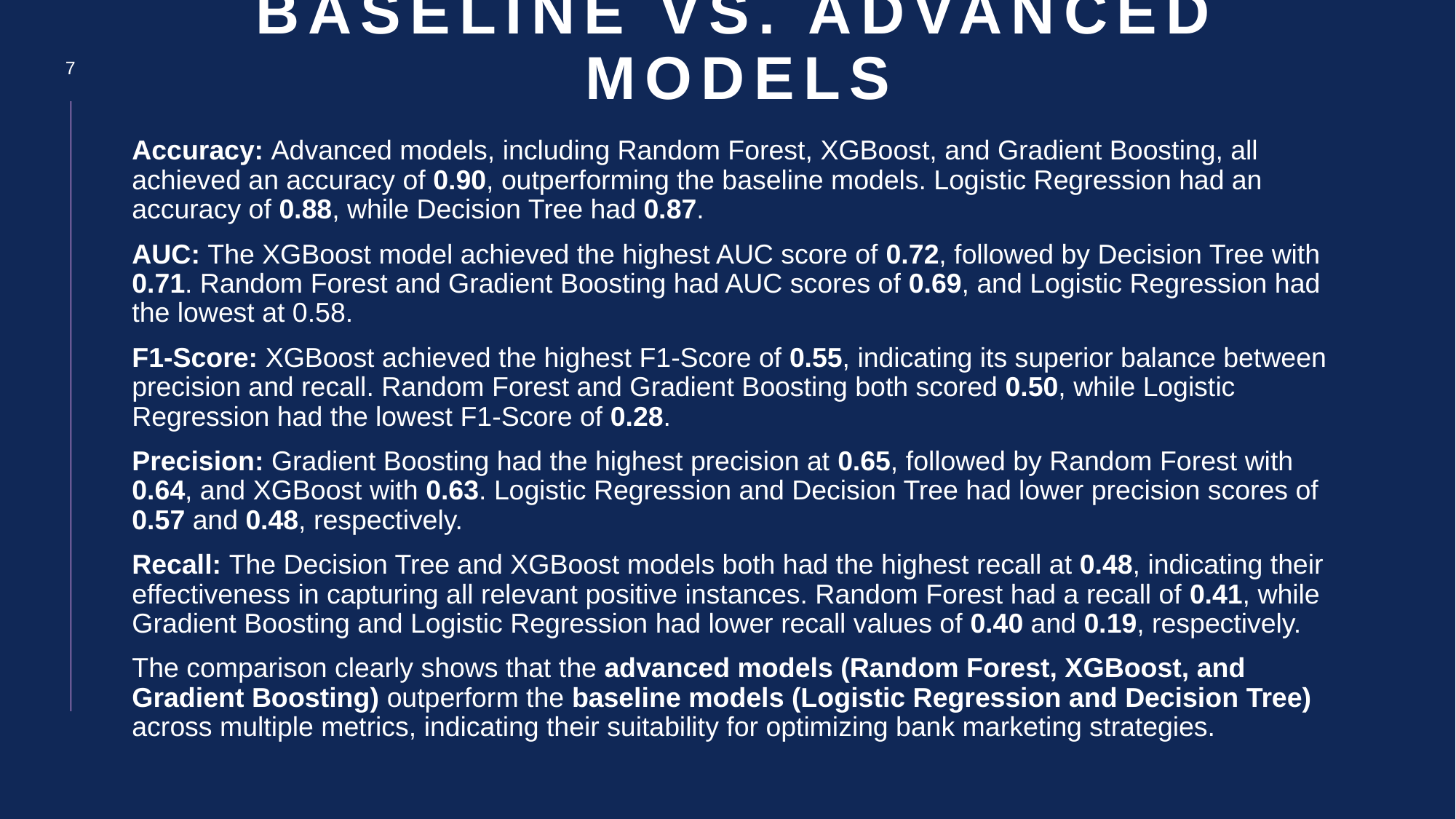

# Baseline vs. Advanced Models
7
Accuracy: Advanced models, including Random Forest, XGBoost, and Gradient Boosting, all achieved an accuracy of 0.90, outperforming the baseline models. Logistic Regression had an accuracy of 0.88, while Decision Tree had 0.87.
AUC: The XGBoost model achieved the highest AUC score of 0.72, followed by Decision Tree with 0.71. Random Forest and Gradient Boosting had AUC scores of 0.69, and Logistic Regression had the lowest at 0.58.
F1-Score: XGBoost achieved the highest F1-Score of 0.55, indicating its superior balance between precision and recall. Random Forest and Gradient Boosting both scored 0.50, while Logistic Regression had the lowest F1-Score of 0.28.
Precision: Gradient Boosting had the highest precision at 0.65, followed by Random Forest with 0.64, and XGBoost with 0.63. Logistic Regression and Decision Tree had lower precision scores of 0.57 and 0.48, respectively.
Recall: The Decision Tree and XGBoost models both had the highest recall at 0.48, indicating their effectiveness in capturing all relevant positive instances. Random Forest had a recall of 0.41, while Gradient Boosting and Logistic Regression had lower recall values of 0.40 and 0.19, respectively.
The comparison clearly shows that the advanced models (Random Forest, XGBoost, and Gradient Boosting) outperform the baseline models (Logistic Regression and Decision Tree) across multiple metrics, indicating their suitability for optimizing bank marketing strategies.